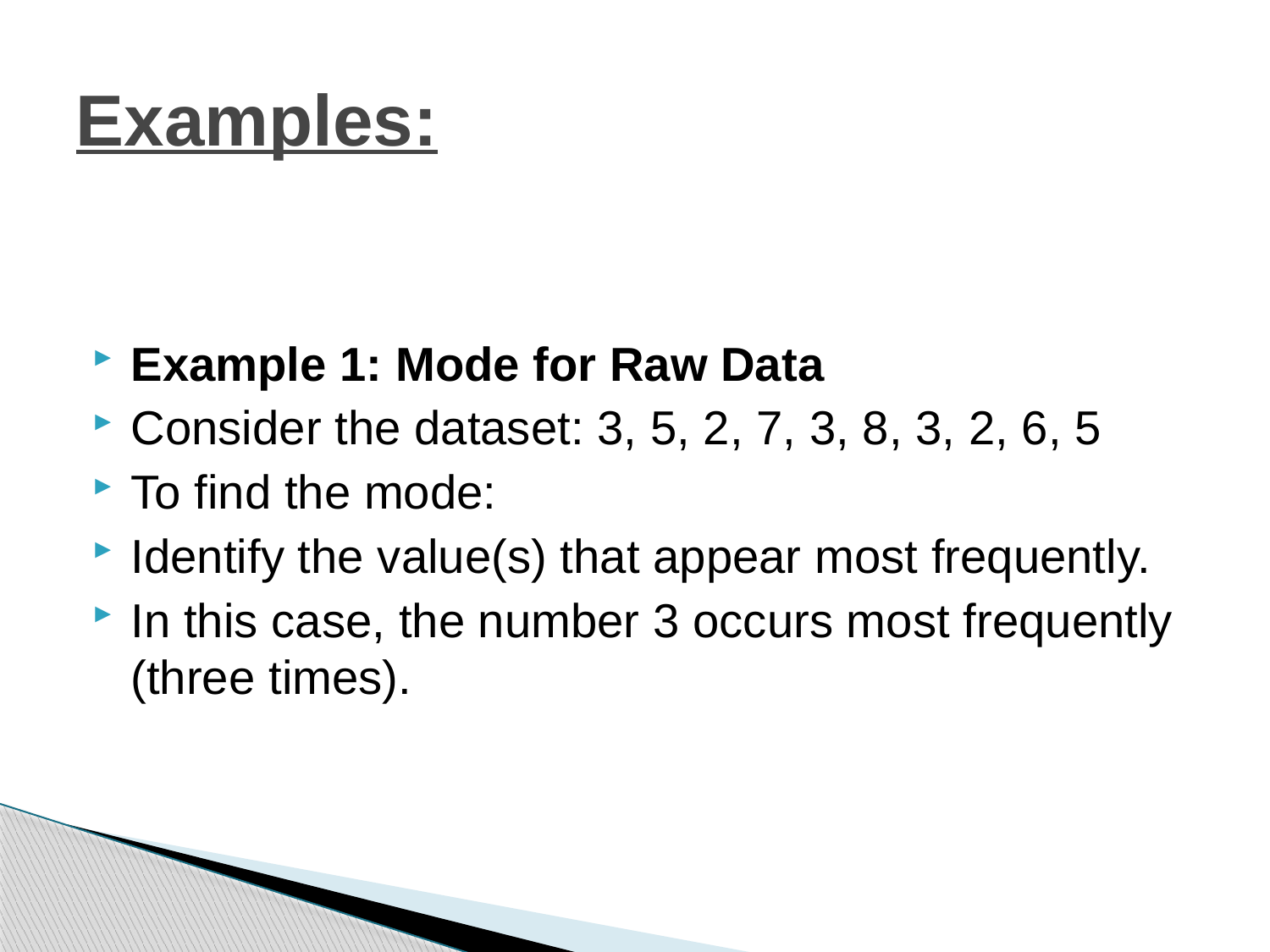

# Examples:

Example 1: Mode for Raw Data
Consider the dataset: 3, 5, 2, 7, 3, 8, 3, 2, 6, 5
To find the mode:
Identify the value(s) that appear most frequently.
In this case, the number 3 occurs most frequently (three times).